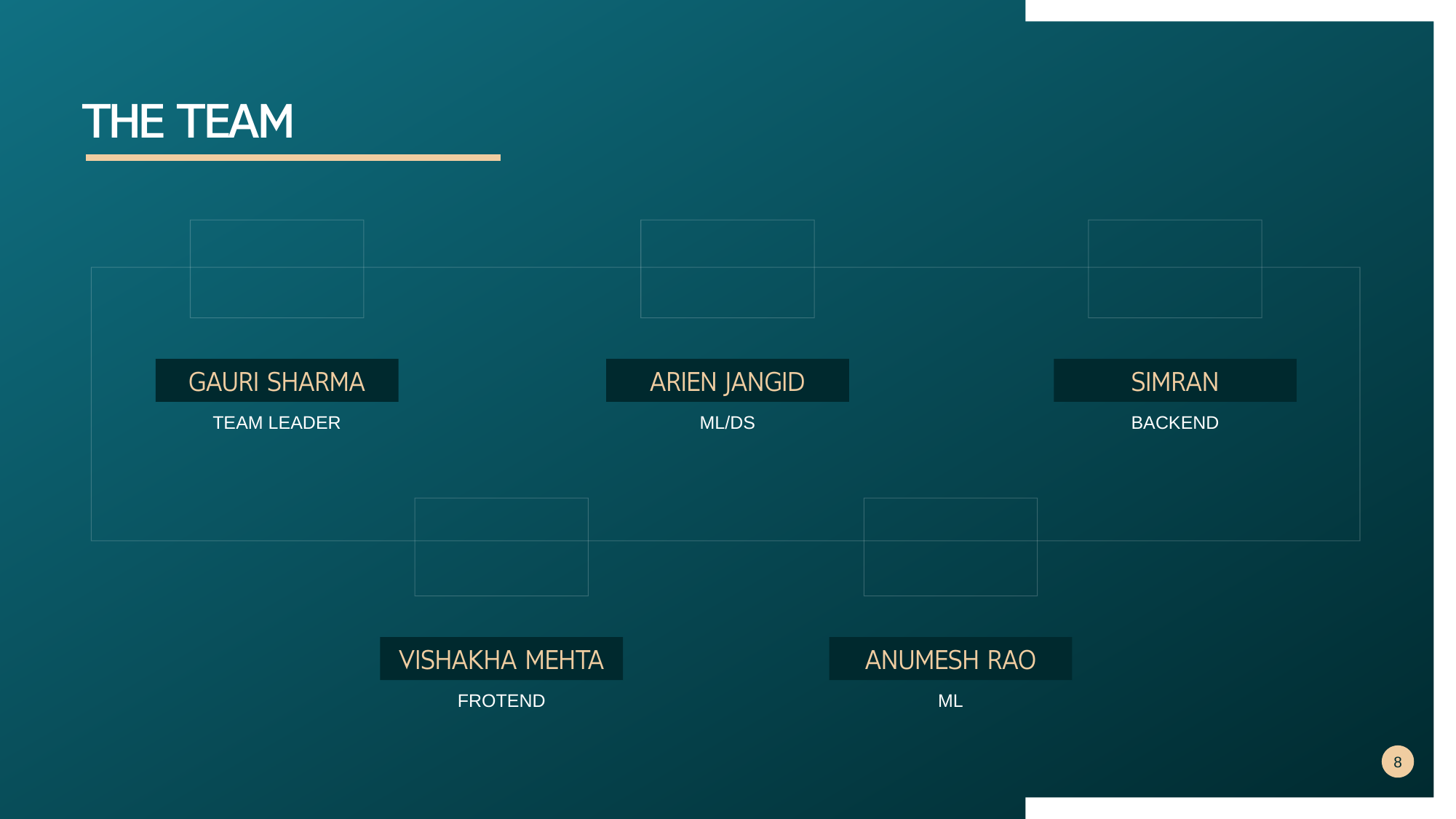

# THE TEAM

GAURI SHARMA
ARIEN JANGID
SIMRAN
TEAM LEADER
ML/DS
BACKEND

VISHAKHA MEHTA
ANUMESH RAO
FROTEND
ML
8